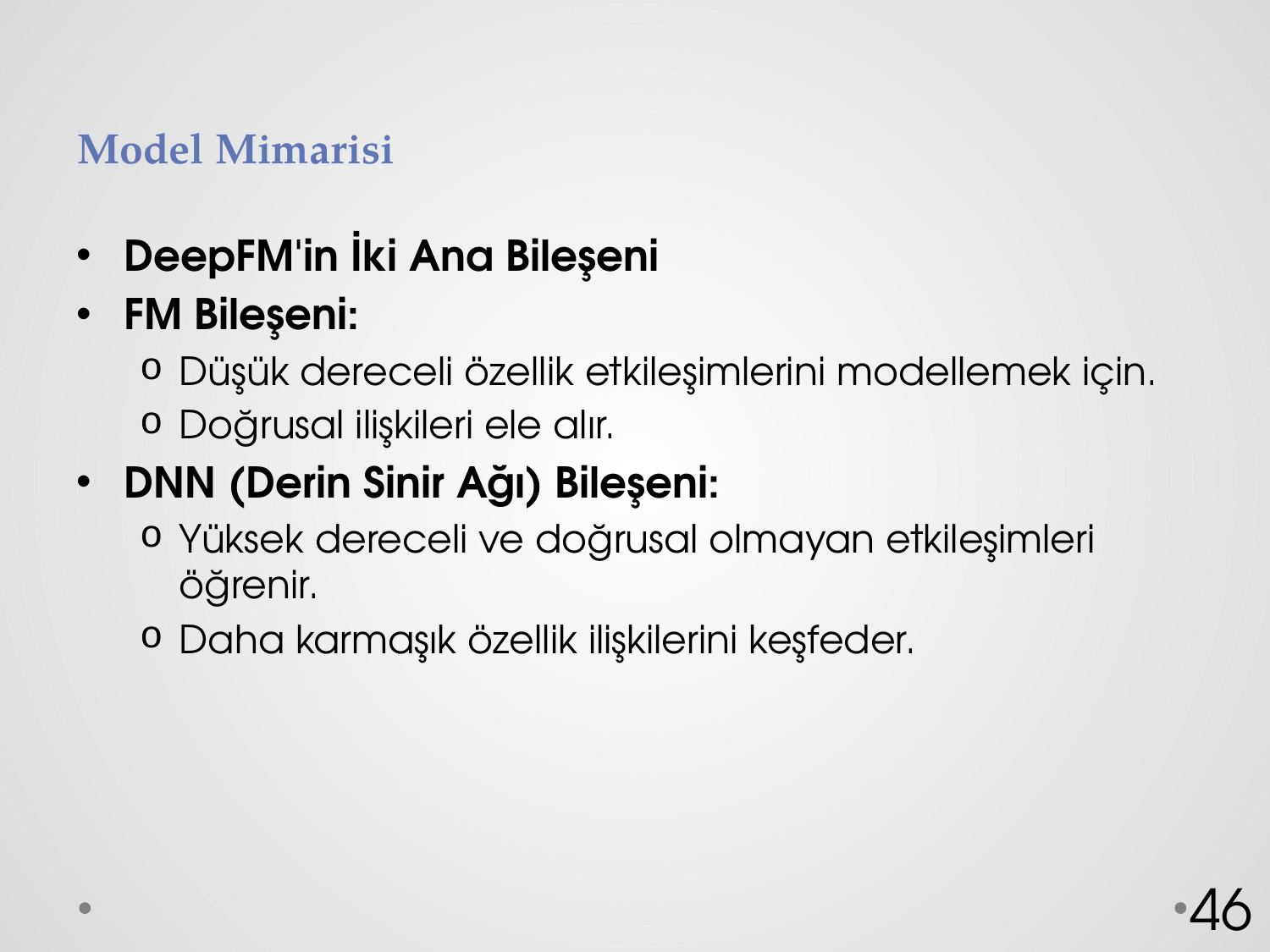

# Model Mimarisi
DeepFM'in İki Ana Bileşeni
FM Bileşeni:
Düşük dereceli özellik etkileşimlerini modellemek için.
Doğrusal ilişkileri ele alır.
DNN (Derin Sinir Ağı) Bileşeni:
Yüksek dereceli ve doğrusal olmayan etkileşimleri öğrenir.
Daha karmaşık özellik ilişkilerini keşfeder.

46